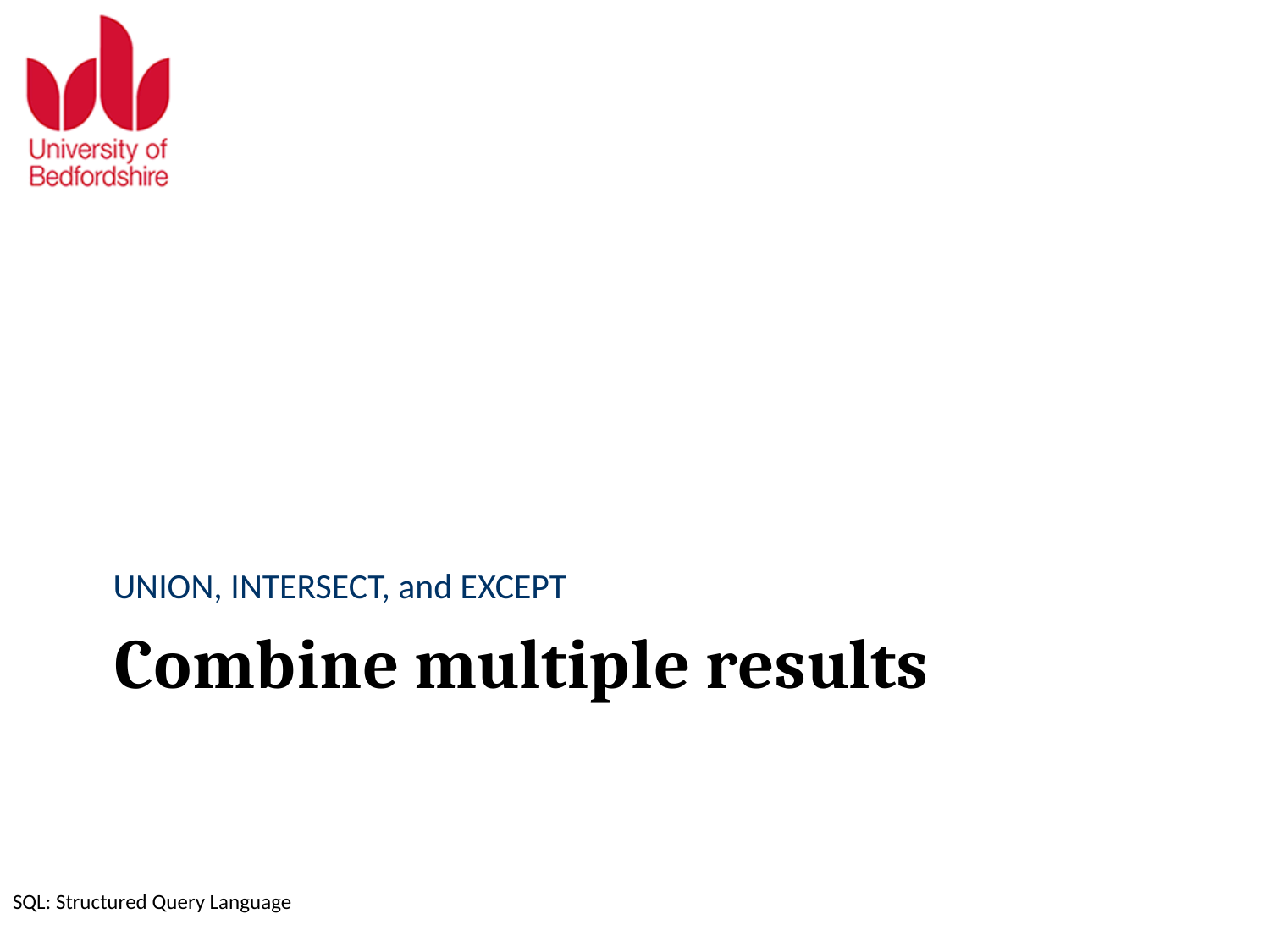

UNION, INTERSECT, and EXCEPT
# Combine multiple results
SQL: Structured Query Language